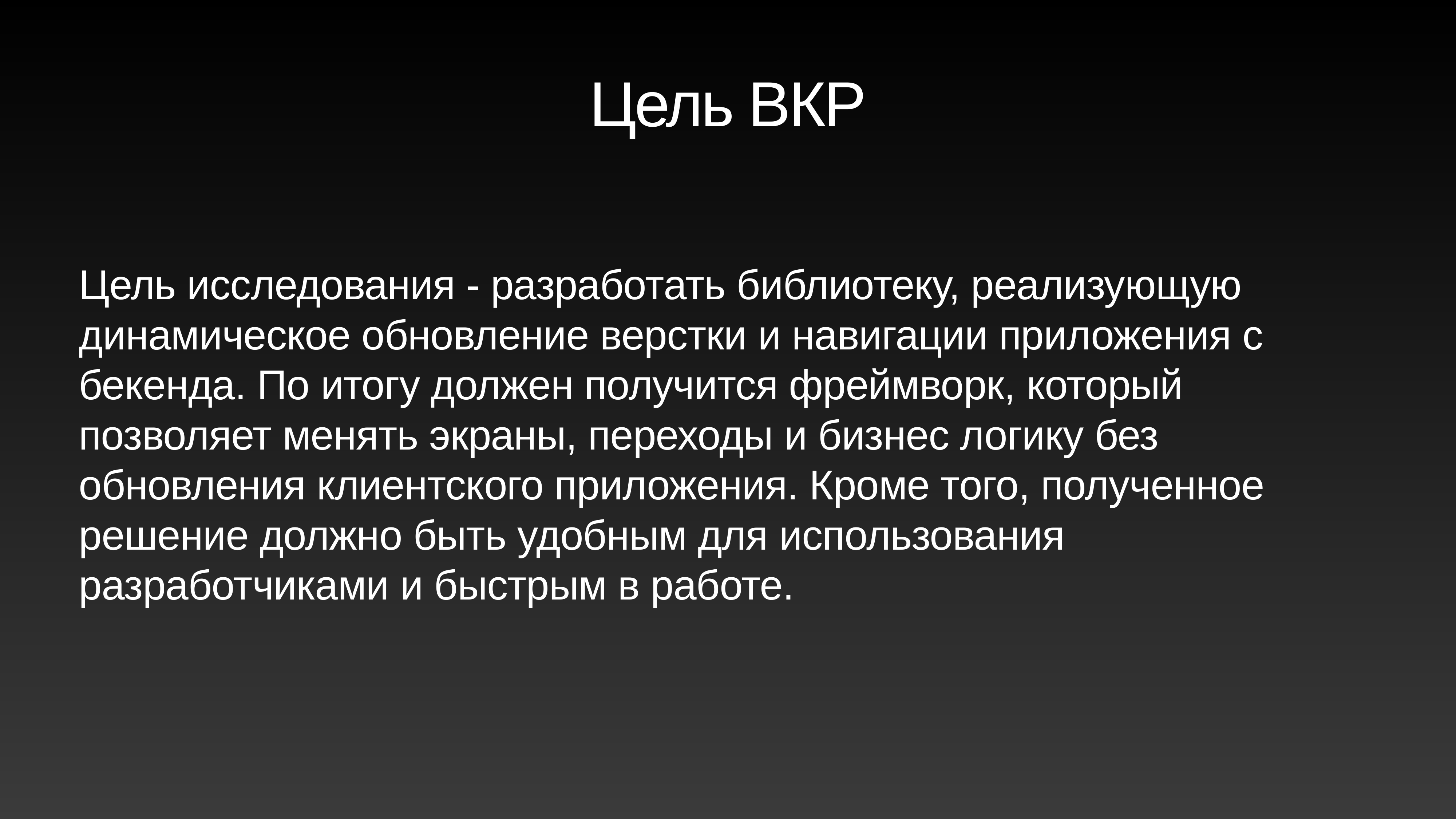

# Цель ВКР
Цель исследования - разработать библиотеку, реализующую динамическое обновление верстки и навигации приложения с бекенда. По итогу должен получится фреймворк, который позволяет менять экраны, переходы и бизнес логику без обновления клиентского приложения. Кроме того, полученное решение должно быть удобным для использования разработчиками и быстрым в работе.